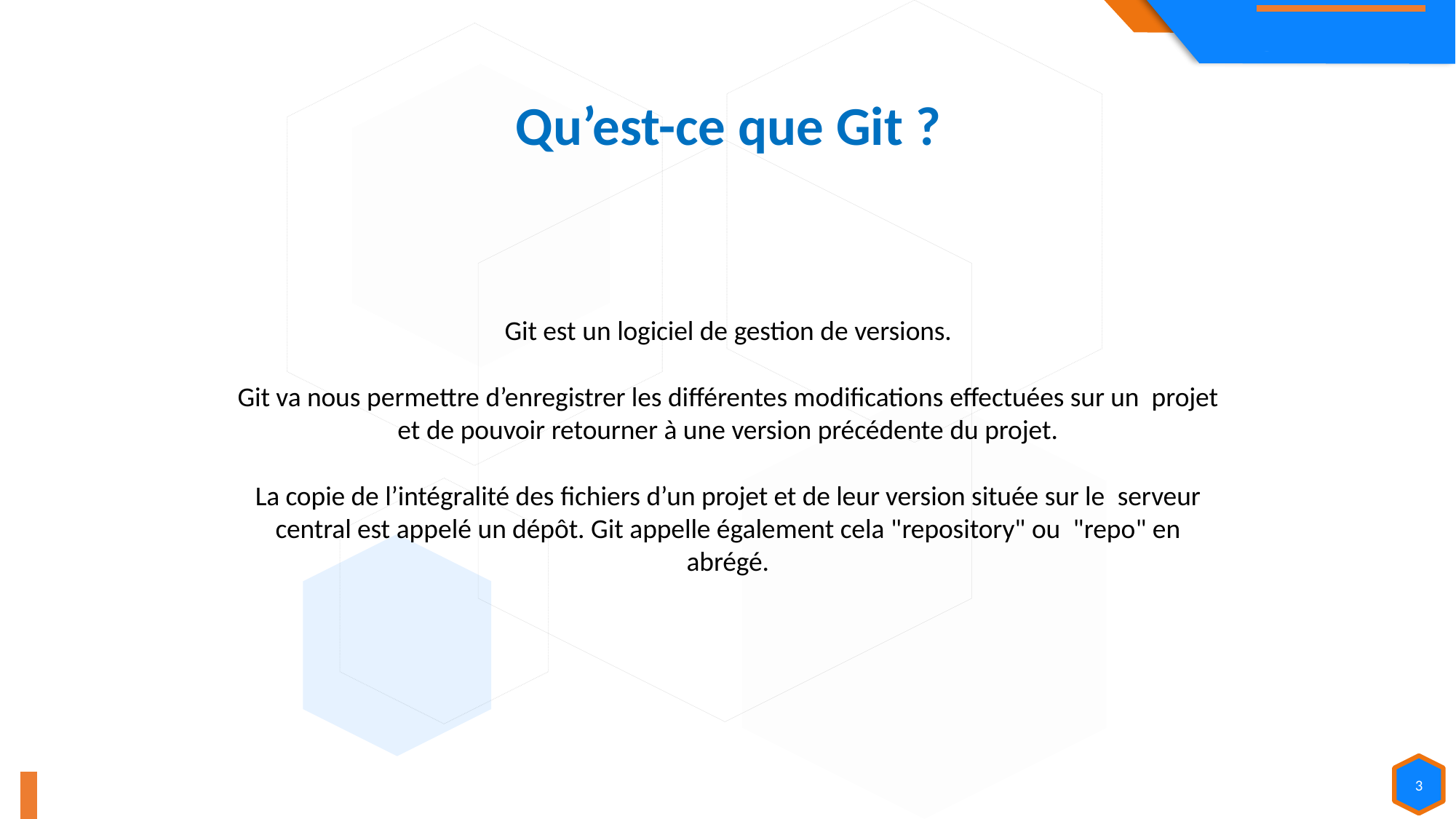

Qu’est-ce que Git ?
Git est un logiciel de gestion de versions.

Git va nous permettre d’enregistrer les différentes modifications effectuées sur un  projet et de pouvoir retourner à une version précédente du projet.

La copie de l’intégralité des fichiers d’un projet et de leur version située sur le  serveur central est appelé un dépôt. Git appelle également cela "repository" ou  "repo" en abrégé.
3